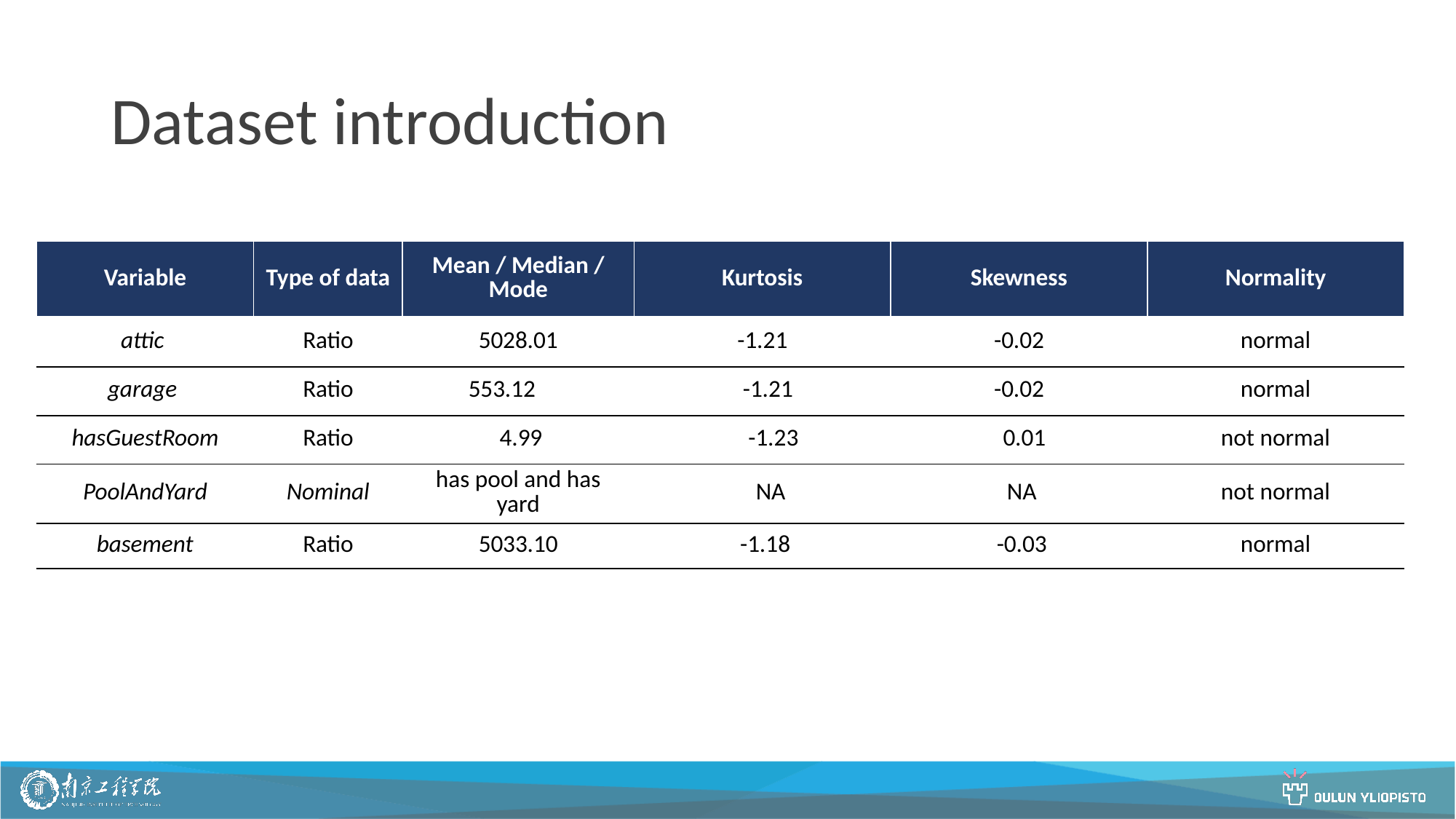

# Dataset introduction
| Variable | Type of data | Mean / Median / Mode | Kurtosis | Skewness | Normality |
| --- | --- | --- | --- | --- | --- |
| attic | Ratio | 5028.01 | -1.21 | -0.02 | normal |
| garage | Ratio | 553.12 | -1.21 | -0.02 | normal |
| hasGuestRoom | Ratio | 4.99 | -1.23 | 0.01 | not normal |
| PoolAndYard | Nominal | has pool and has yard | NA | NA | not normal |
| basement | Ratio | 5033.10 | -1.18 | -0.03 | normal |